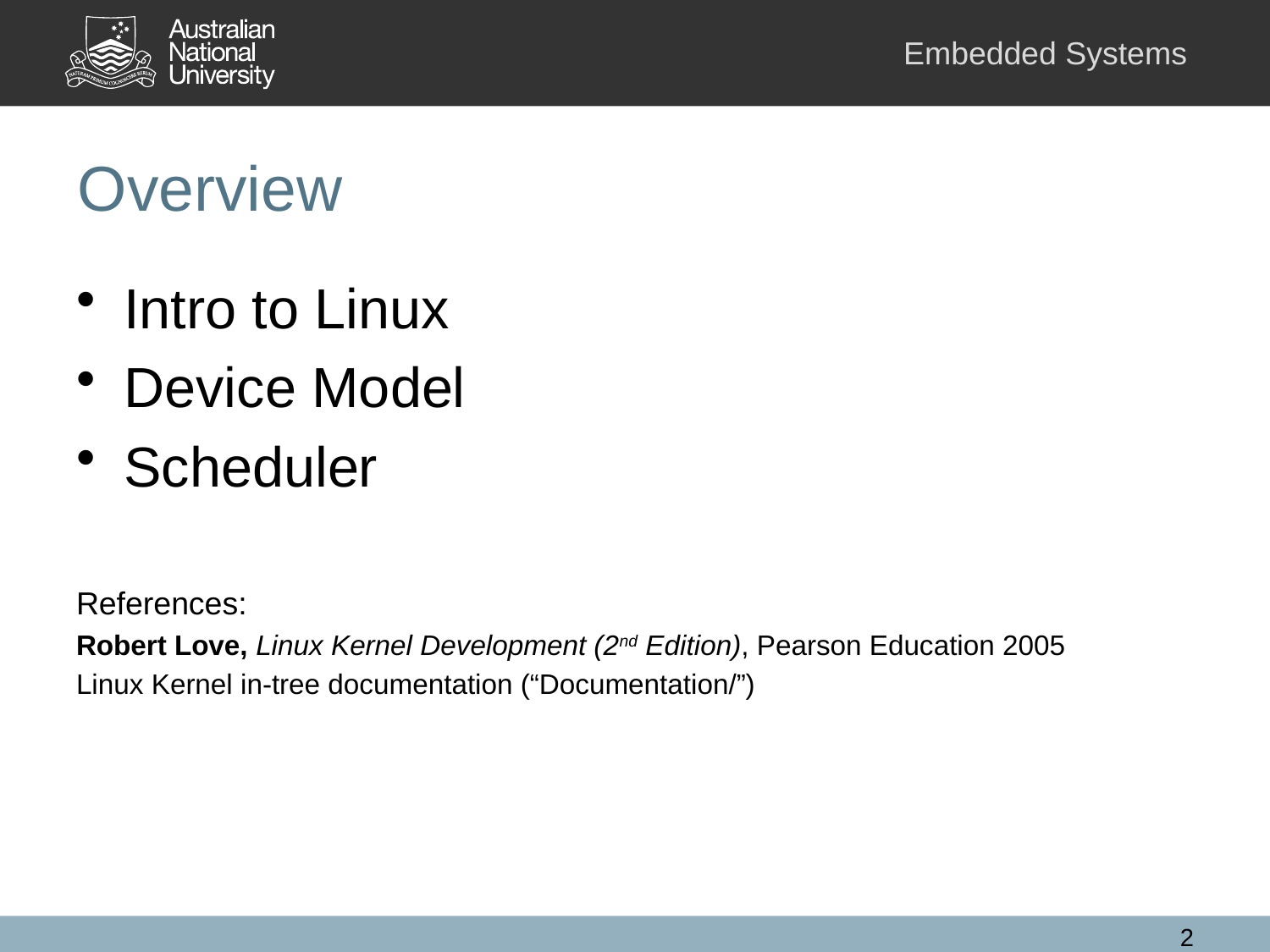

# Overview
Intro to Linux
Device Model
Scheduler

References:
Robert Love, Linux Kernel Development (2nd Edition), Pearson Education 2005
Linux Kernel in-tree documentation (“Documentation/”)
2